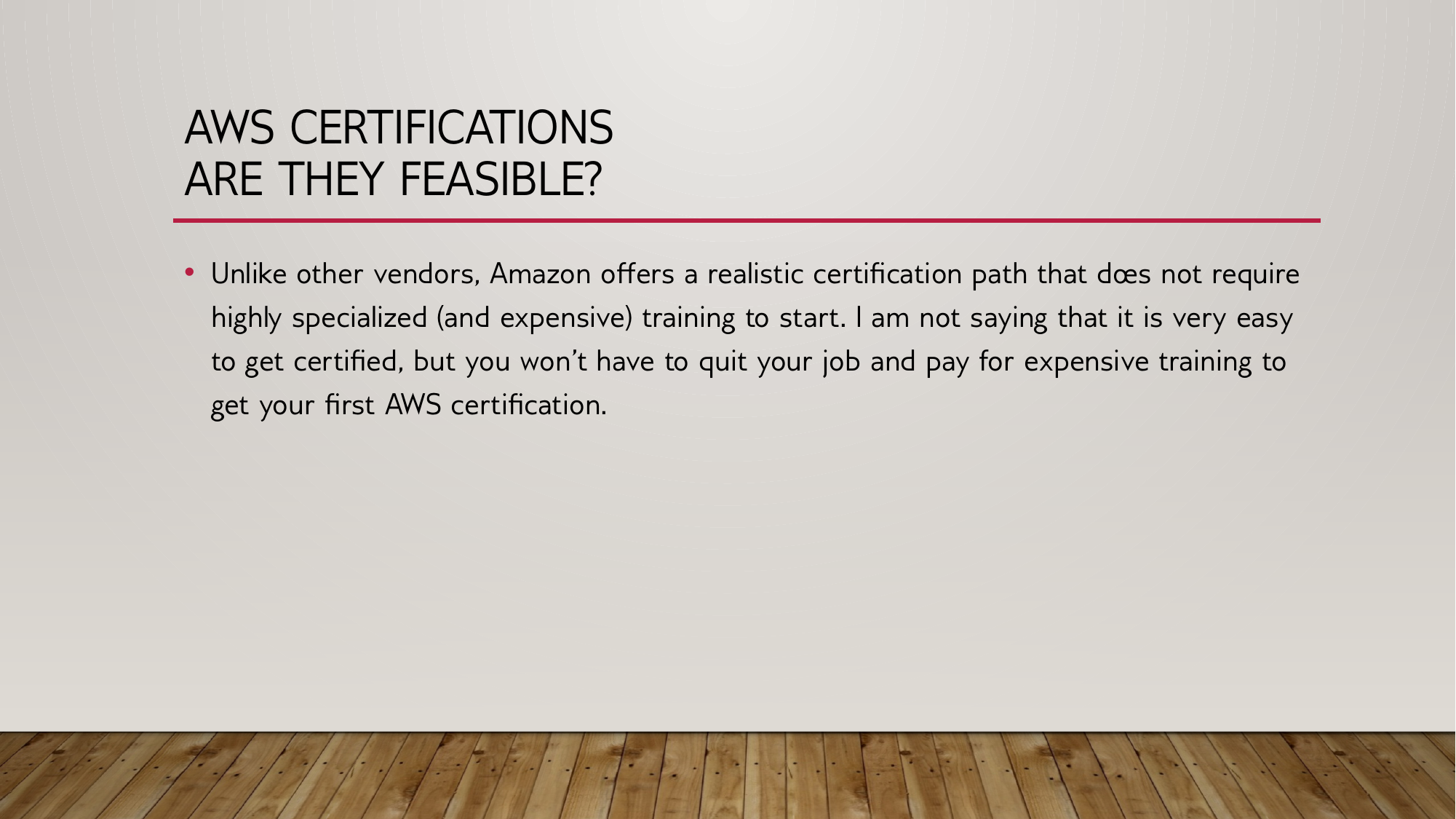

# AWS Certifications Are they feasible?
Unlike other vendors, Amazon offers a realistic certification path that does not require highly specialized (and expensive) training to start. I am not saying that it is very easy to get certified, but you won’t have to quit your job and pay for expensive training to get your first AWS certification.